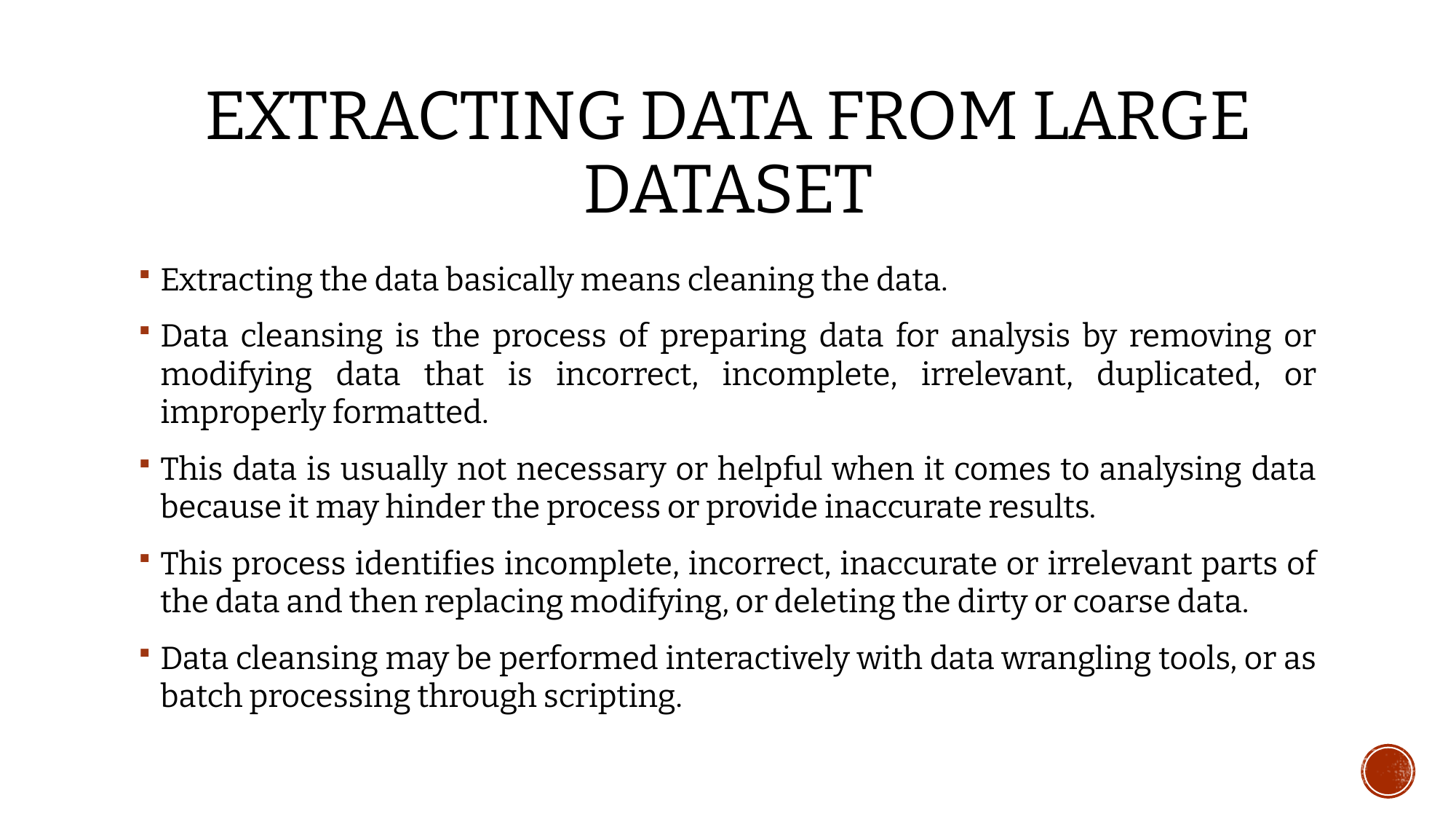

# Extracting data from large dataset
Extracting the data basically means cleaning the data.
Data cleansing is the process of preparing data for analysis by removing or modifying data that is incorrect, incomplete, irrelevant, duplicated, or improperly formatted.
This data is usually not necessary or helpful when it comes to analysing data because it may hinder the process or provide inaccurate results.
This process identifies incomplete, incorrect, inaccurate or irrelevant parts of the data and then replacing modifying, or deleting the dirty or coarse data.
Data cleansing may be performed interactively with data wrangling tools, or as batch processing through scripting.